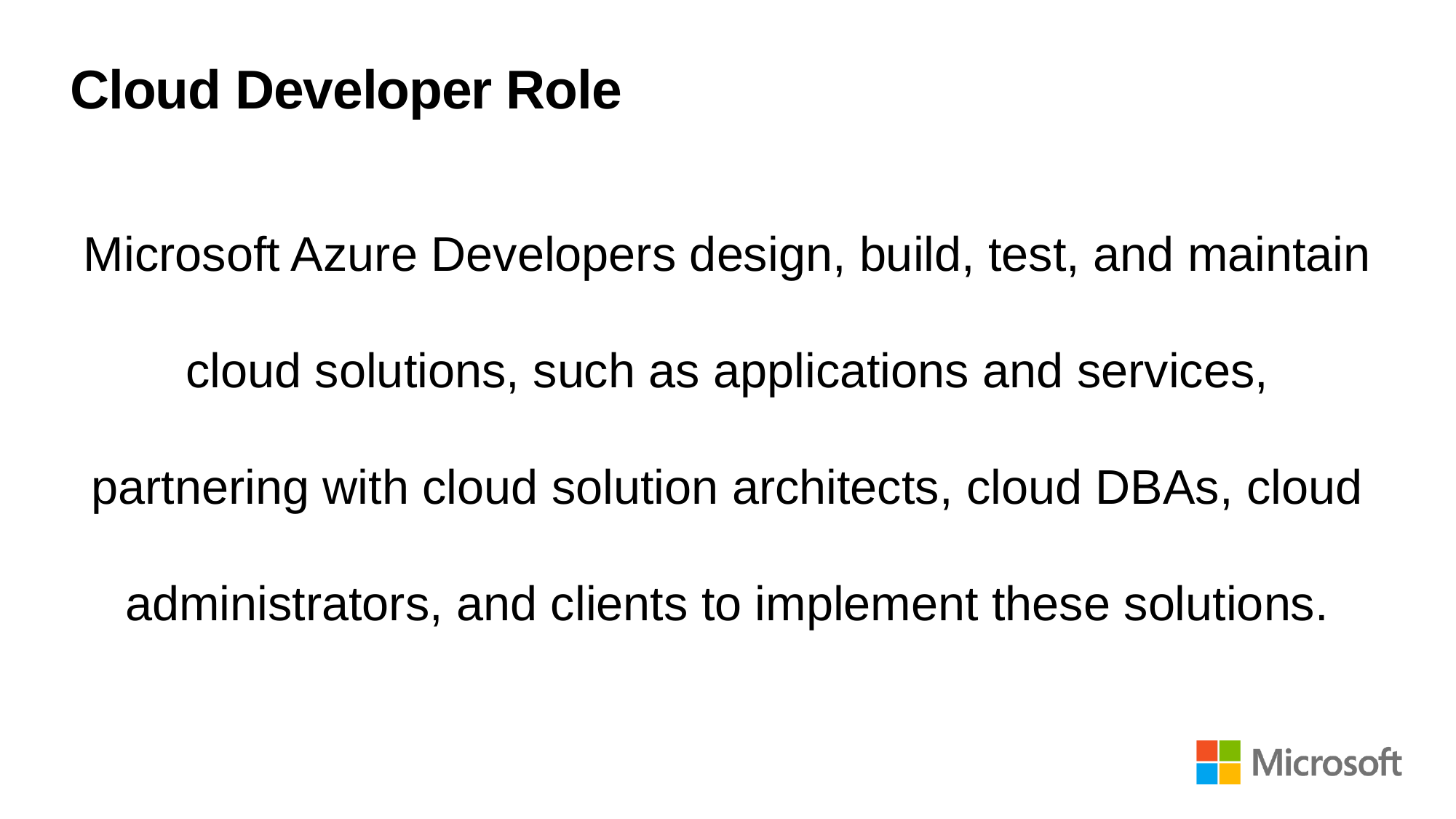

# Cloud Developer Role
Microsoft Azure Developers design, build, test, and maintain cloud solutions, such as applications and services, partnering with cloud solution architects, cloud DBAs, cloud administrators, and clients to implement these solutions.